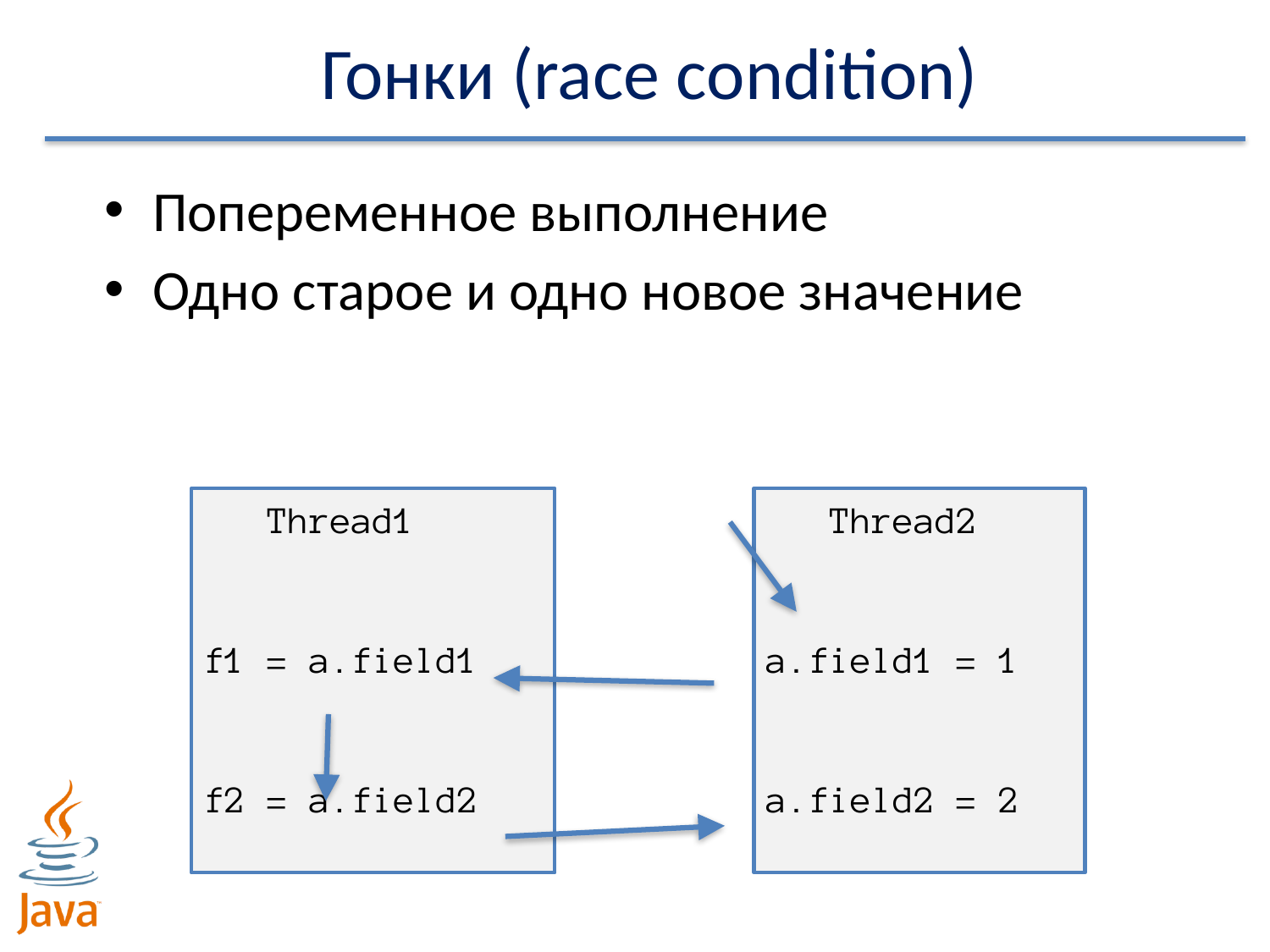

# Гонки (race condition)
Попеременное выполнение
Одно старое и одно новое значение
   Thread1

f1 = a.field1

f2 = a.field2

   Thread2

a.field1 = 1

a.field2 = 2